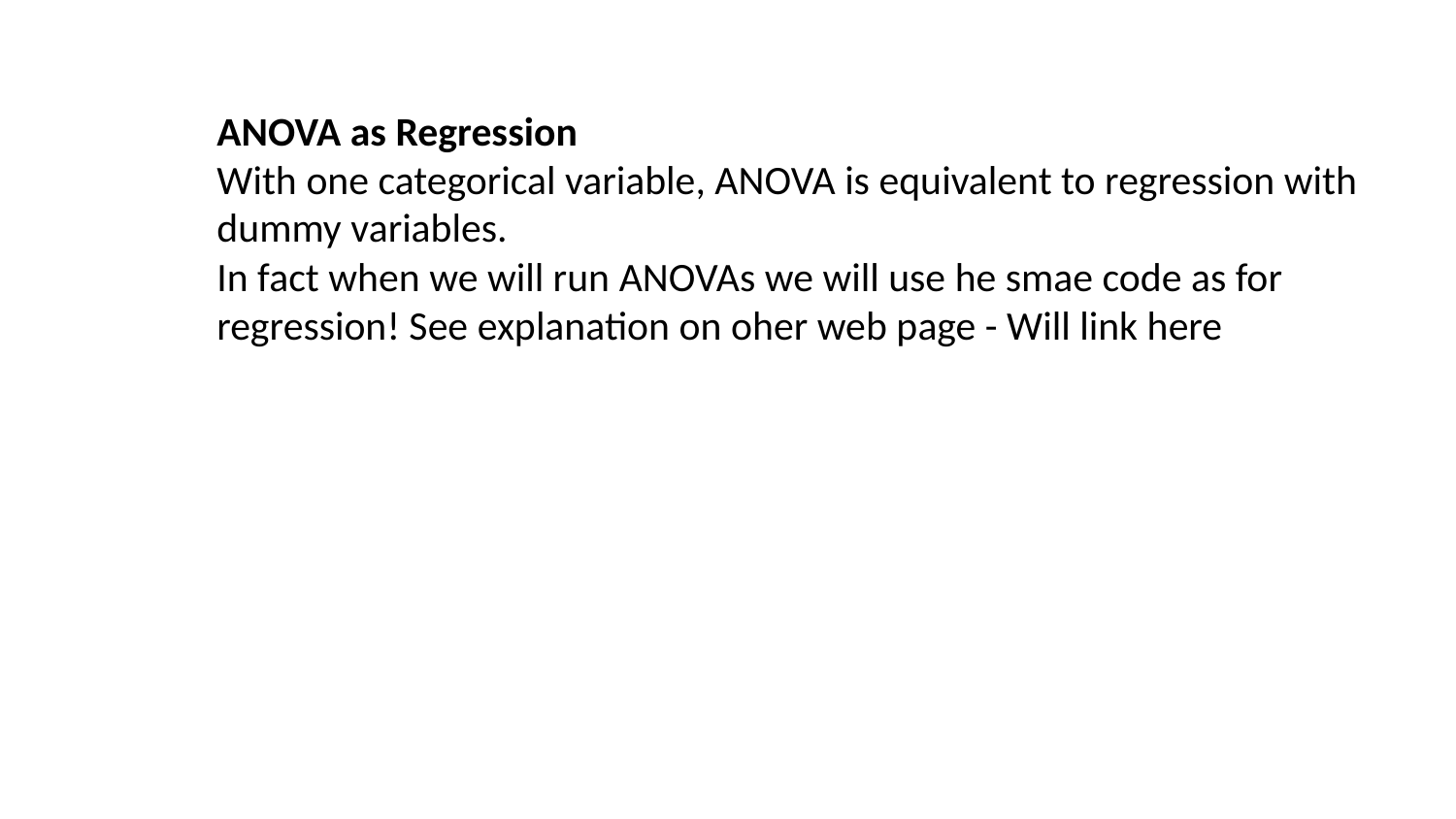

ANOVA as Regression
With one categorical variable, ANOVA is equivalent to regression with dummy variables.
In fact when we will run ANOVAs we will use he smae code as for regression! See explanation on oher web page - Will link here